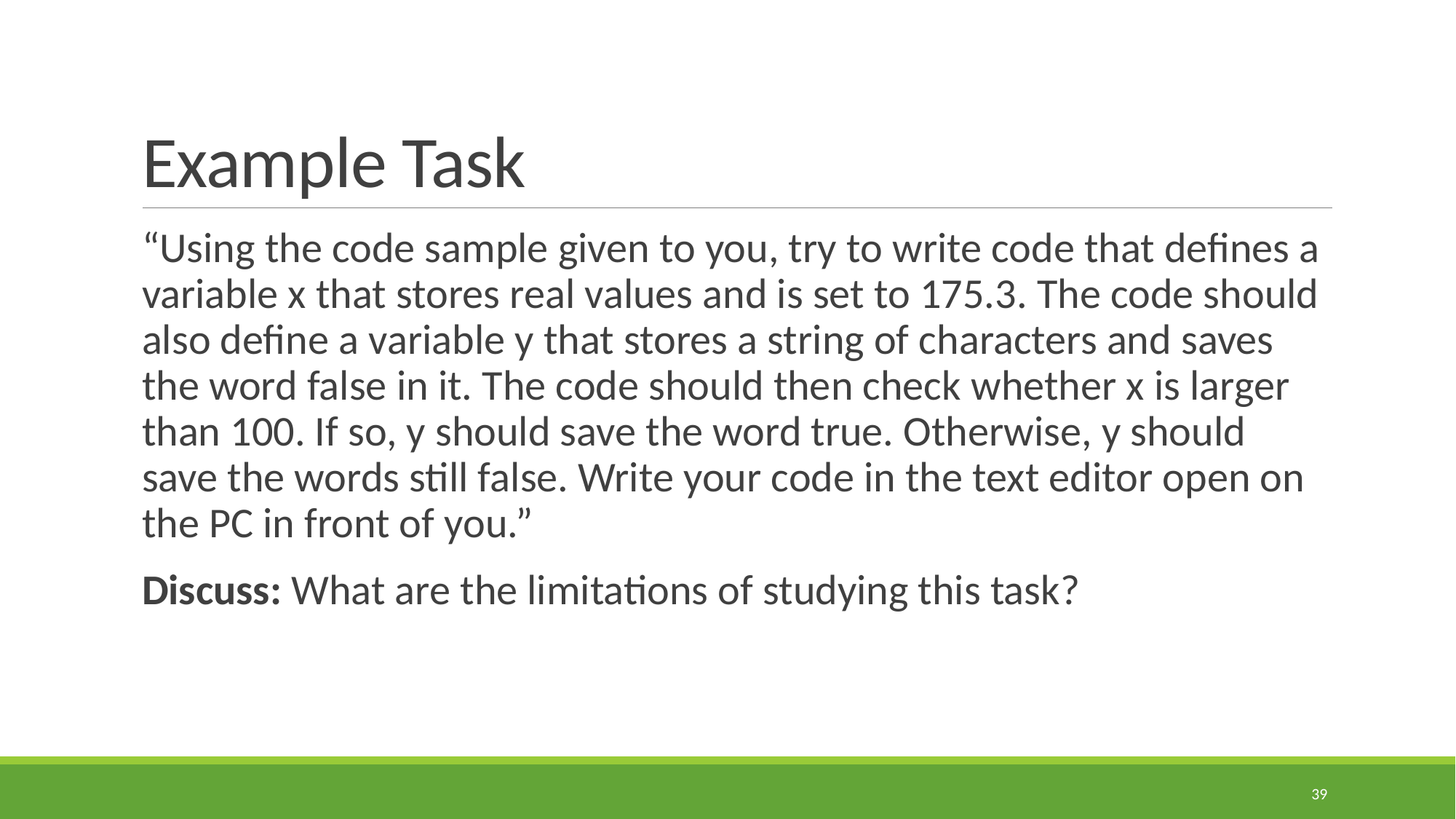

# Example Task
“Using the code sample given to you, try to write code that defines a variable x that stores real values and is set to 175.3. The code should also define a variable y that stores a string of characters and saves the word false in it. The code should then check whether x is larger than 100. If so, y should save the word true. Otherwise, y should save the words still false. Write your code in the text editor open on the PC in front of you.”
Discuss: What are the limitations of studying this task?
39